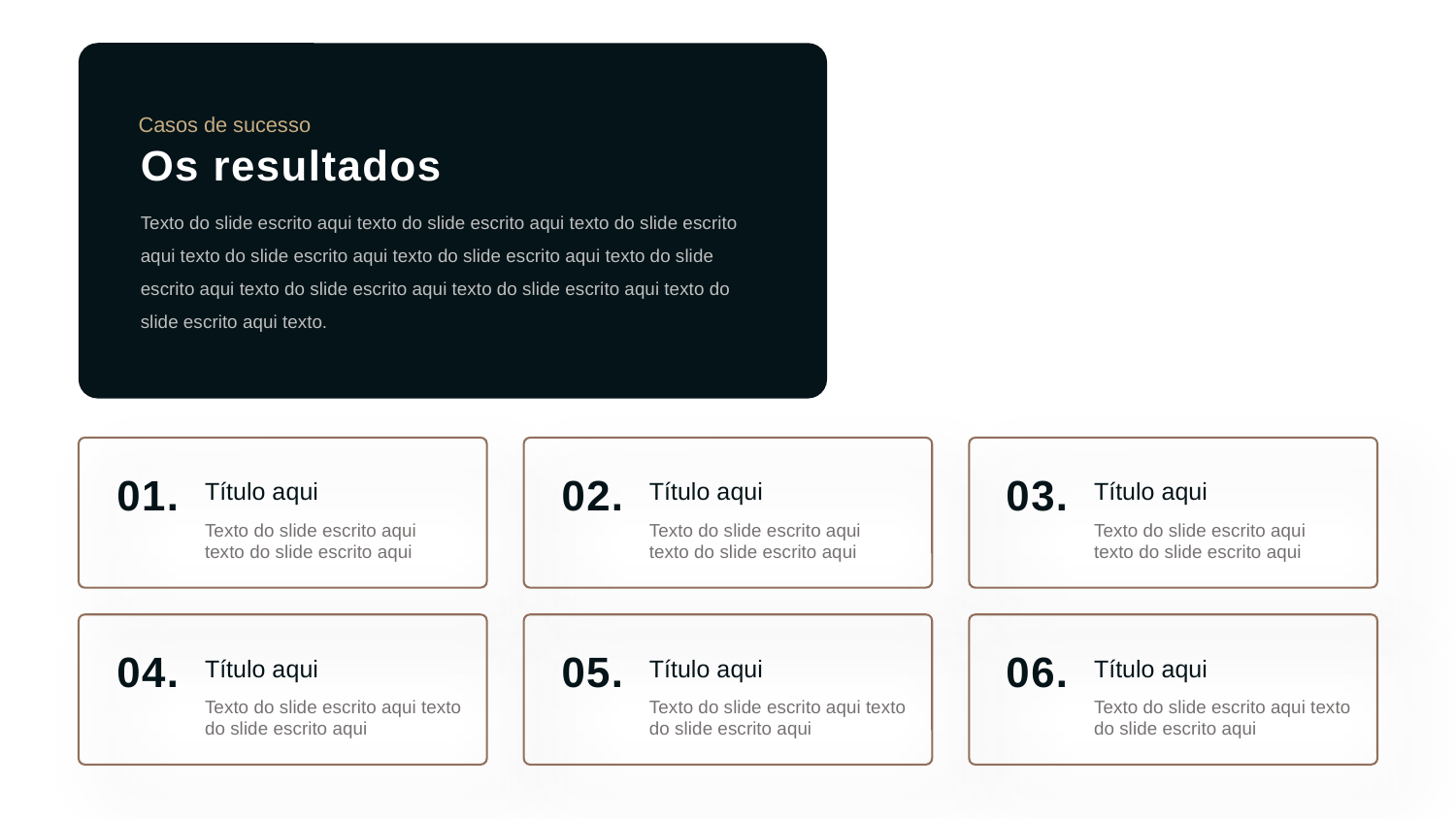

Casos de sucesso
Os resultados
Texto do slide escrito aqui texto do slide escrito aqui texto do slide escrito aqui texto do slide escrito aqui texto do slide escrito aqui texto do slide escrito aqui texto do slide escrito aqui texto do slide escrito aqui texto do slide escrito aqui texto.

01.
02.
03.
Título aqui
Título aqui
Título aqui
Texto do slide escrito aqui texto do slide escrito aqui
Texto do slide escrito aqui texto do slide escrito aqui
Texto do slide escrito aqui texto do slide escrito aqui

04.
05.
06.
Título aqui
Título aqui
Título aqui
Texto do slide escrito aqui texto do slide escrito aqui
Texto do slide escrito aqui texto do slide escrito aqui
Texto do slide escrito aqui texto do slide escrito aqui